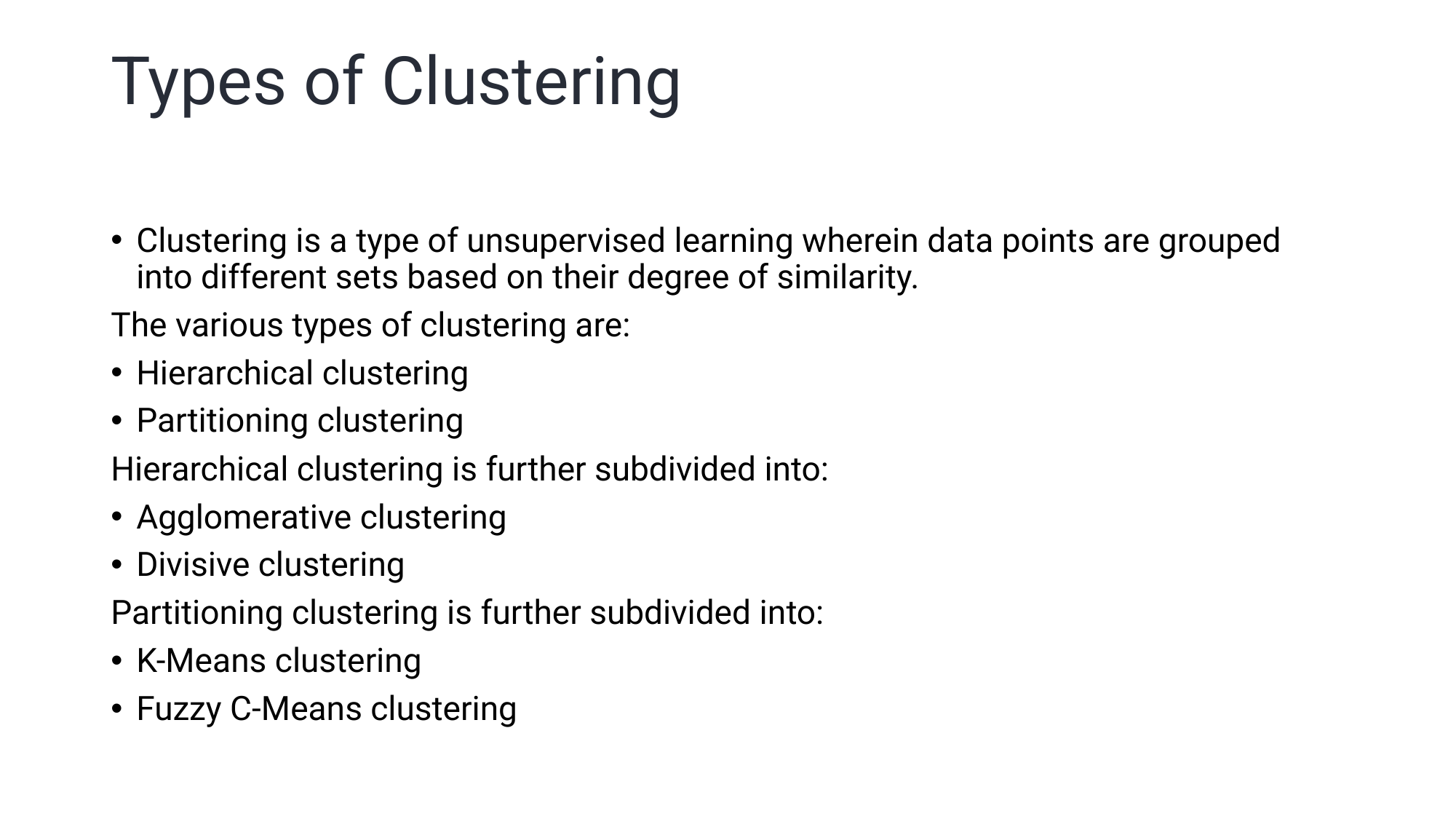

# Types of Clustering
Clustering is a type of unsupervised learning wherein data points are grouped into different sets based on their degree of similarity.
The various types of clustering are:
Hierarchical clustering
Partitioning clustering
Hierarchical clustering is further subdivided into:
Agglomerative clustering
Divisive clustering
Partitioning clustering is further subdivided into:
K-Means clustering
Fuzzy C-Means clustering